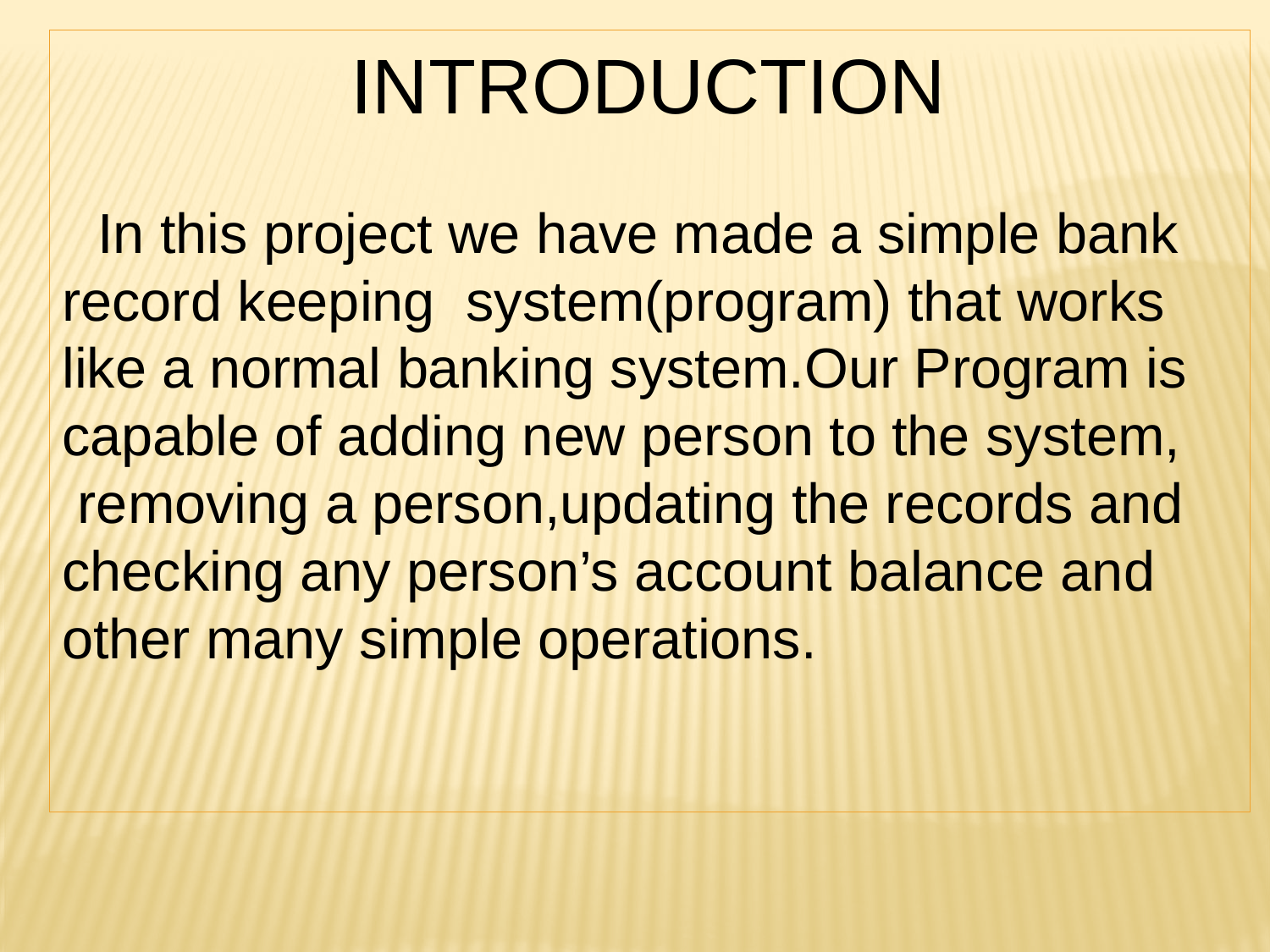

INTRODUCTION

   In this project we have made a simple bank record keeping  system(program) that works like a normal banking system.Our Program is capable of adding new person to the system,
 removing a person,updating the records and checking any person’s account balance and other many simple operations.